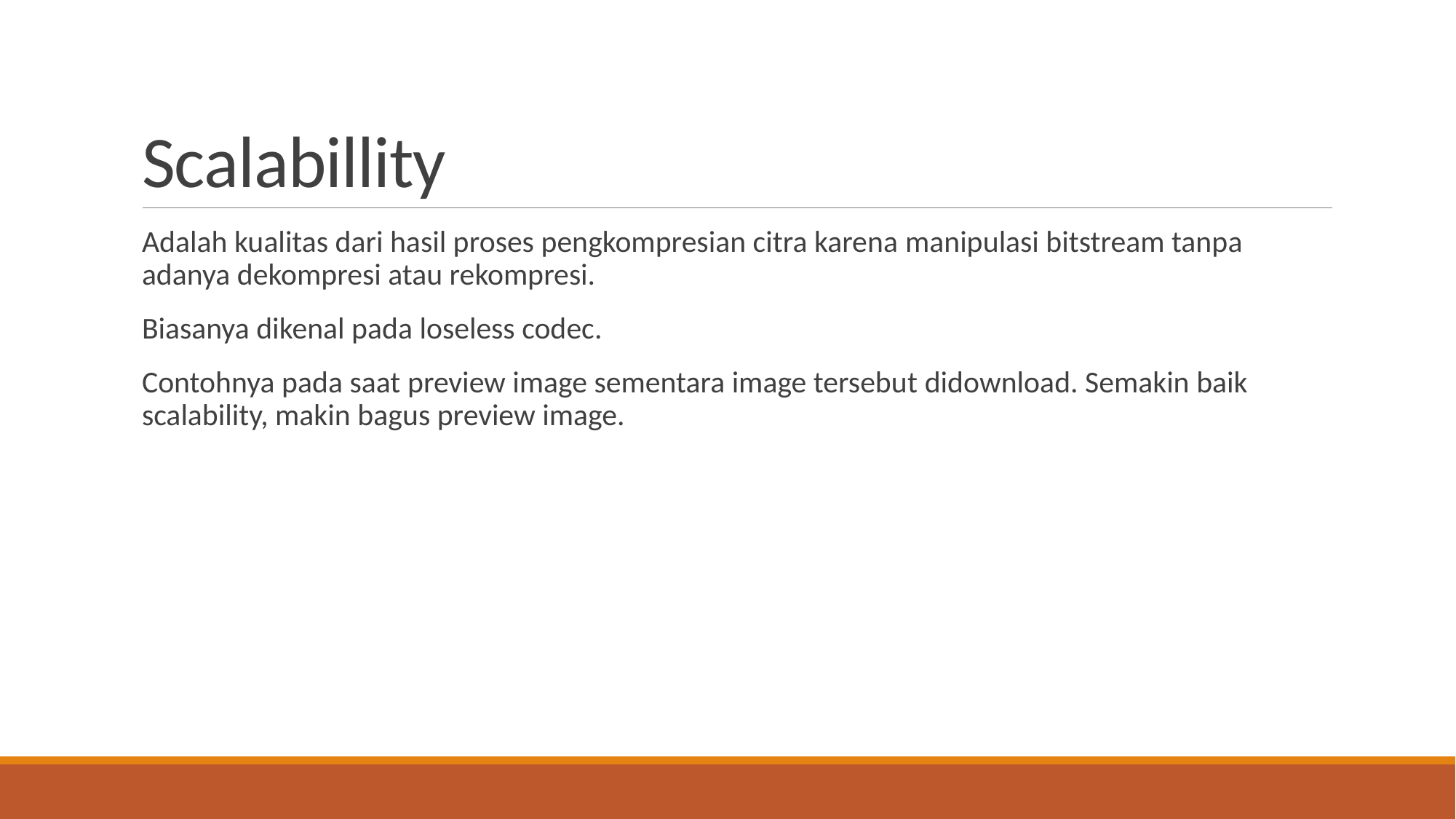

# Scalabillity
Adalah kualitas dari hasil proses pengkompresian citra karena manipulasi bitstream tanpa adanya dekompresi atau rekompresi.
Biasanya dikenal pada loseless codec.
Contohnya pada saat preview image sementara image tersebut didownload. Semakin baik scalability, makin bagus preview image.